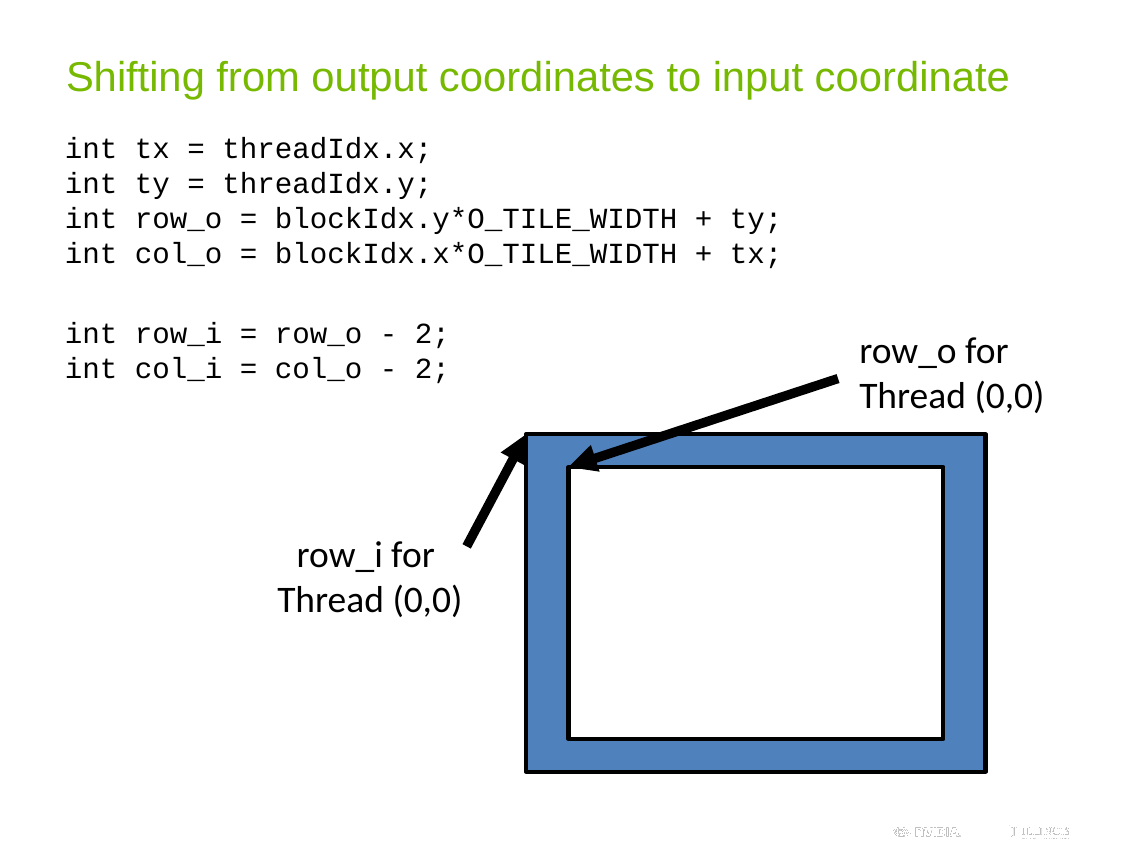

# Shifting from output coordinates to input coordinate
int tx = threadIdx.x;
int ty = threadIdx.y;
int row_o = blockIdx.y*O_TILE_WIDTH + ty;
int col_o = blockIdx.x*O_TILE_WIDTH + tx;

int row_i = row_o - 2;
int col_i = col_o - 2;
row_o for
Thread (0,0)

row_i for
Thread (0,0)